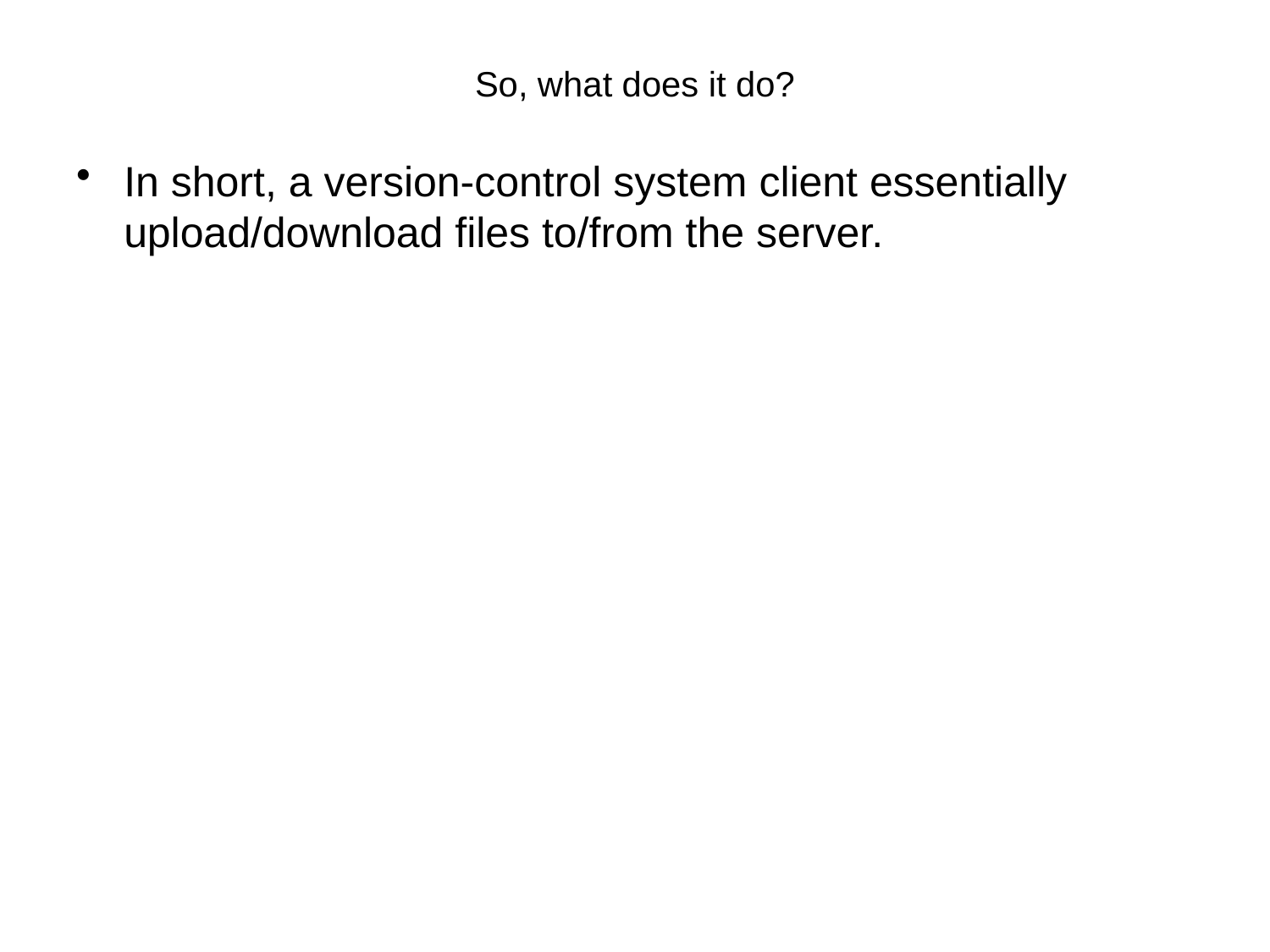

# So, what does it do?
In short, a version-control system client essentially upload/download files to/from the server.